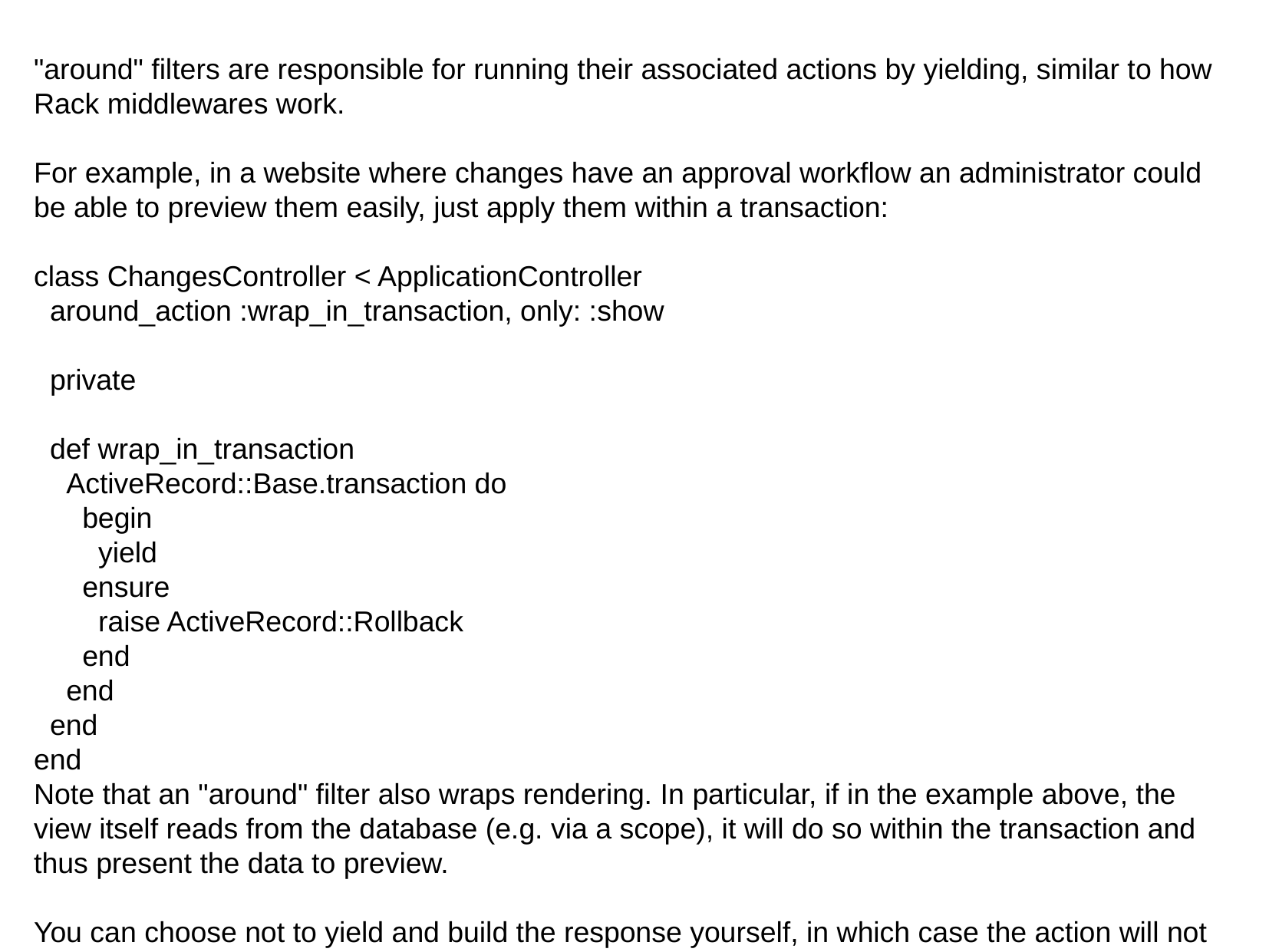

"around" filters are responsible for running their associated actions by yielding, similar to how Rack middlewares work.

For example, in a website where changes have an approval workflow an administrator could be able to preview them easily, just apply them within a transaction:

class ChangesController < ApplicationController
  around_action :wrap_in_transaction, only: :show

  private

  def wrap_in_transaction
    ActiveRecord::Base.transaction do
      begin
        yield
      ensure
        raise ActiveRecord::Rollback
      end
    end
  end
end
Note that an "around" filter also wraps rendering. In particular, if in the example above, the view itself reads from the database (e.g. via a scope), it will do so within the transaction and thus present the data to preview.

You can choose not to yield and build the response yourself, in which case the action will not be run.